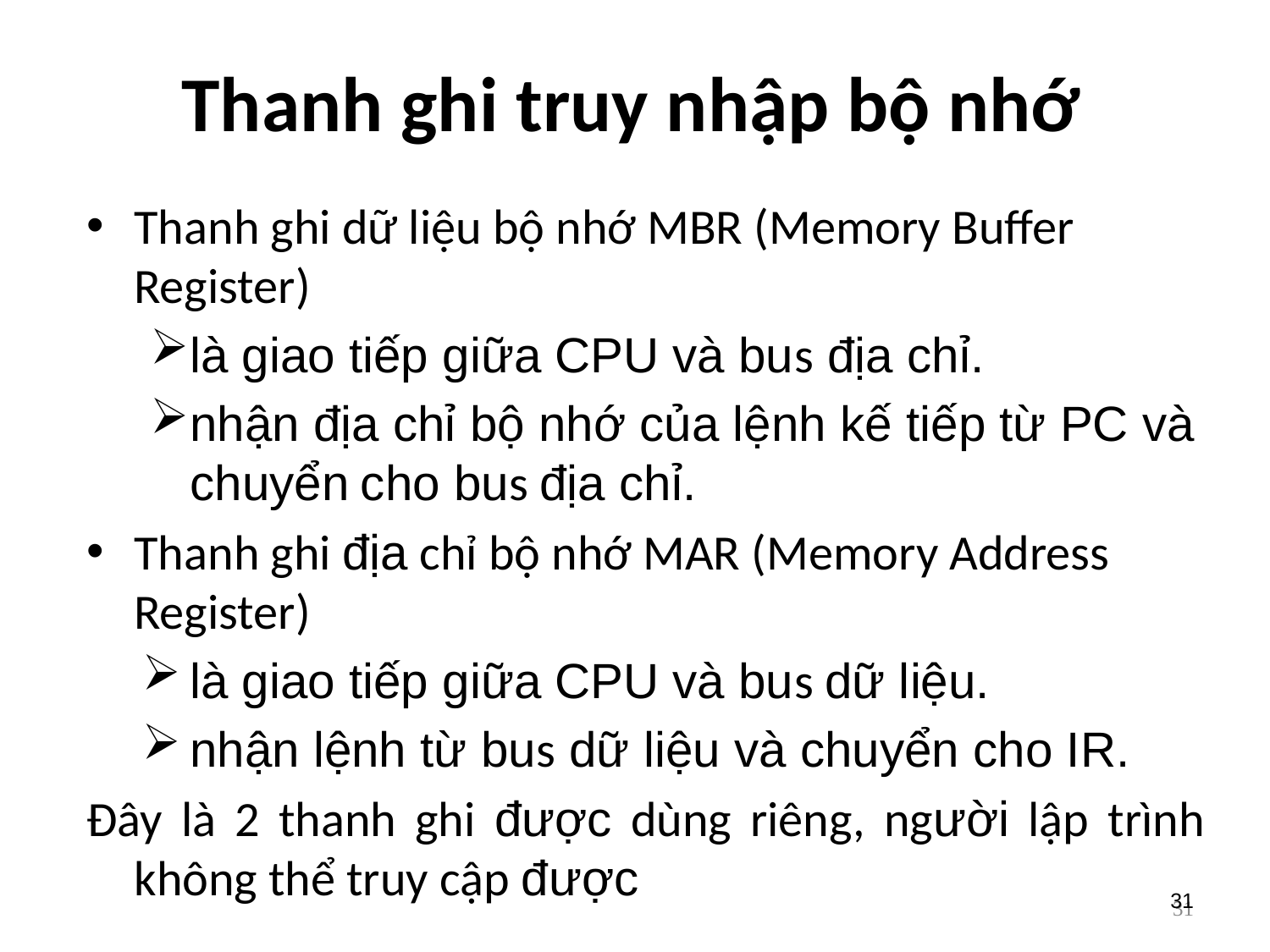

Thanh ghi truy nhập bộ nhớ
Thanh ghi dữ liệu bộ nhớ MBR (Memory Buffer Register)
là giao tiếp giữa CPU và bus địa chỉ.
nhận địa chỉ bộ nhớ của lệnh kế tiếp từ PC và chuyển cho bus địa chỉ.
Thanh ghi địa chỉ bộ nhớ MAR (Memory Address Register)
là giao tiếp giữa CPU và bus dữ liệu.
nhận lệnh từ bus dữ liệu và chuyển cho IR.
Đây là 2 thanh ghi được dùng riêng, người lập trình không thể truy cập được
31
31